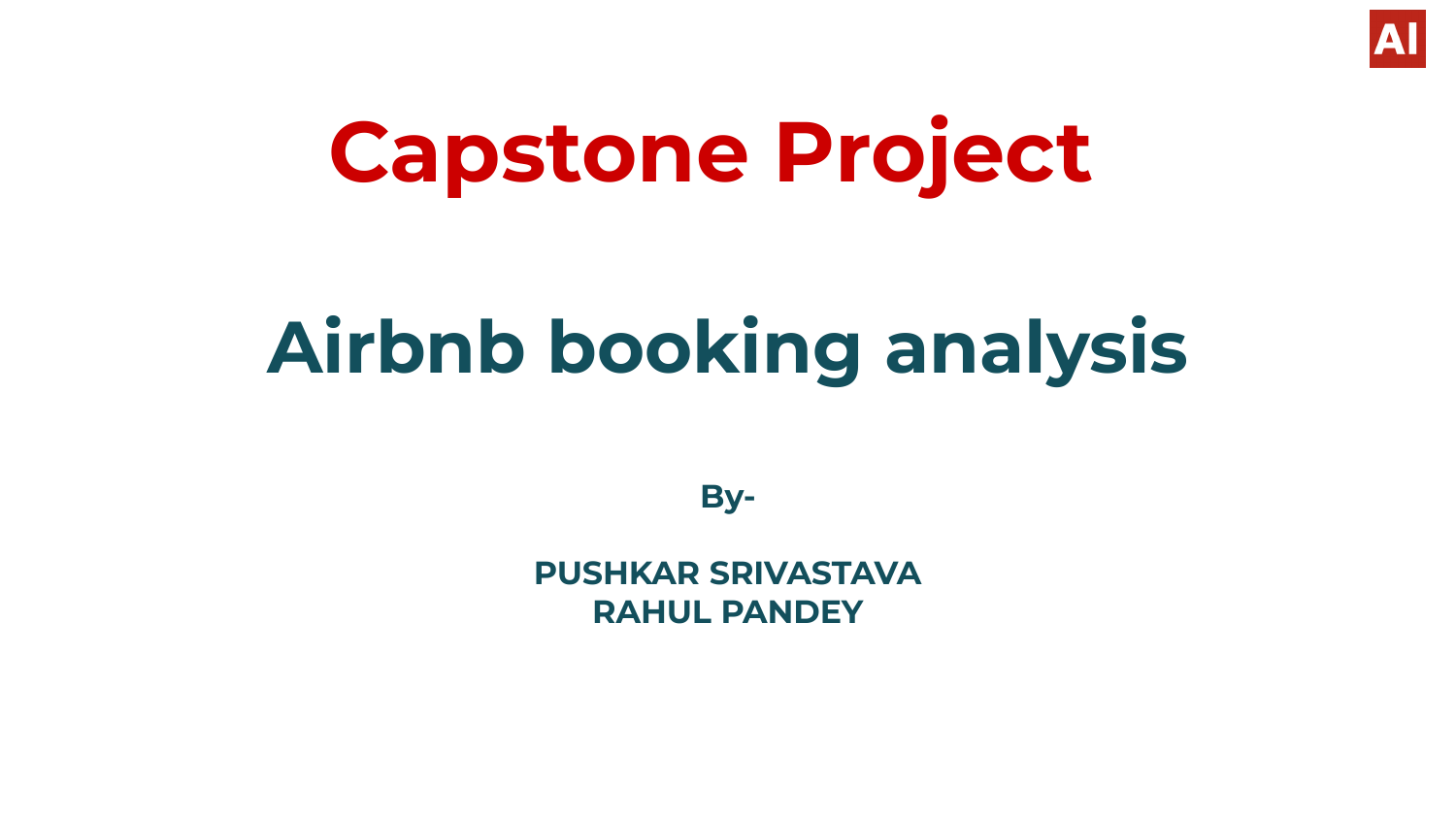

# Capstone Project

Airbnb booking analysis

By-

PUSHKAR SRIVASTAVA
RAHUL PANDEY